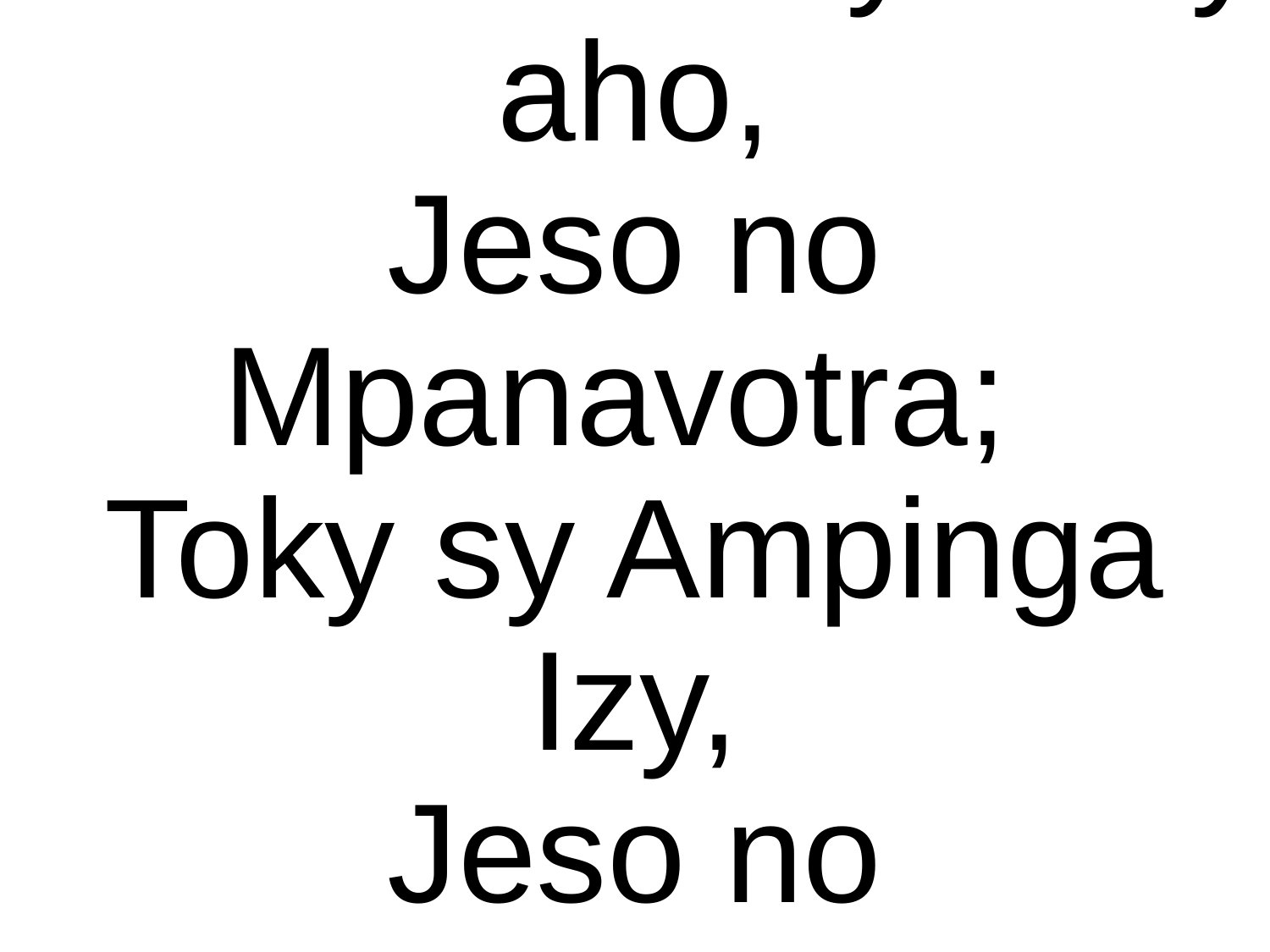

2. Raha miady mafy aho,
Jeso no Mpanavotra;
Toky sy Ampinga Izy,
Jeso no Mpanavotra;